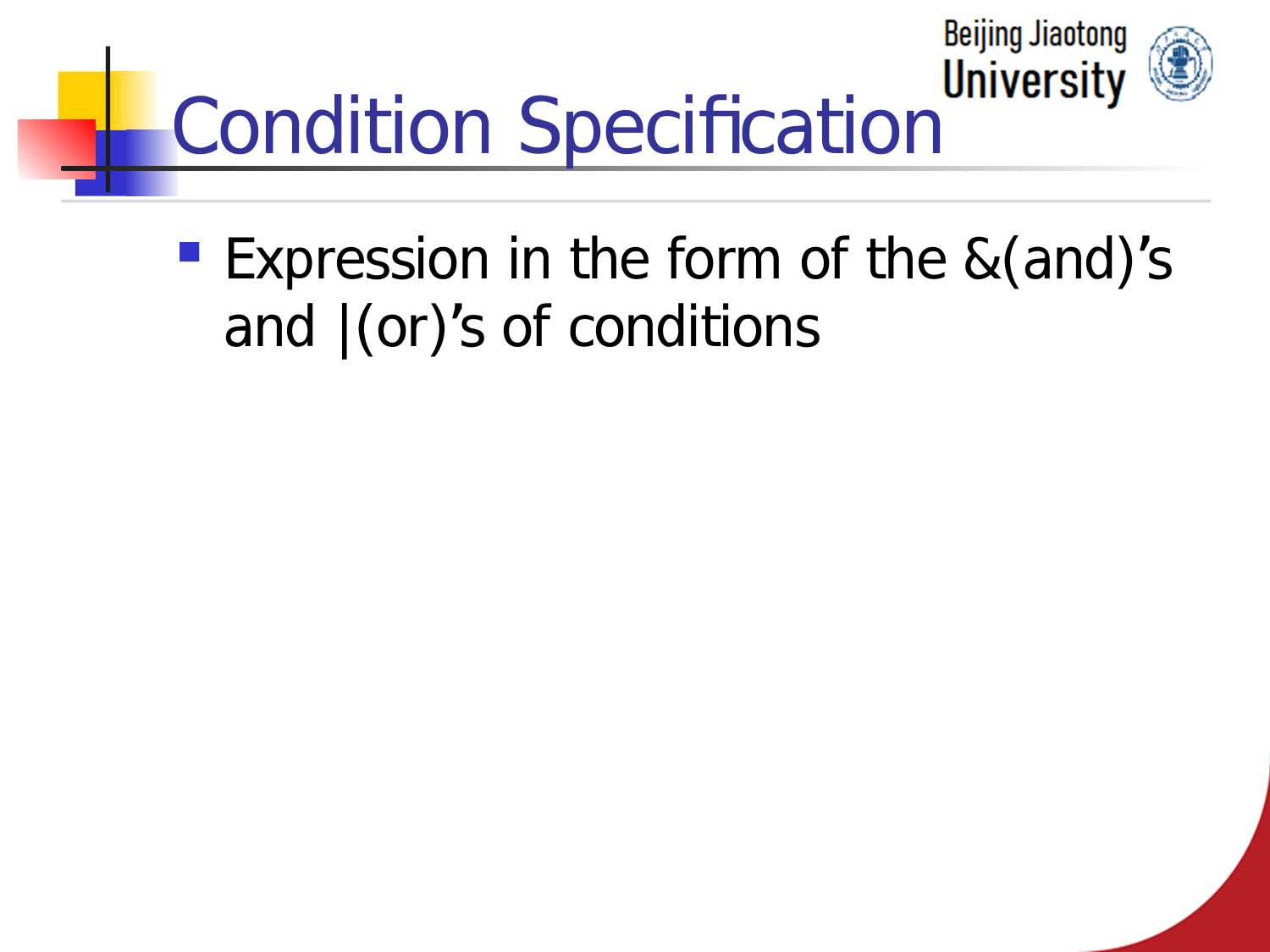

# Condition Specification
Expression in the form of the &(and)’s and |(or)’s of conditions